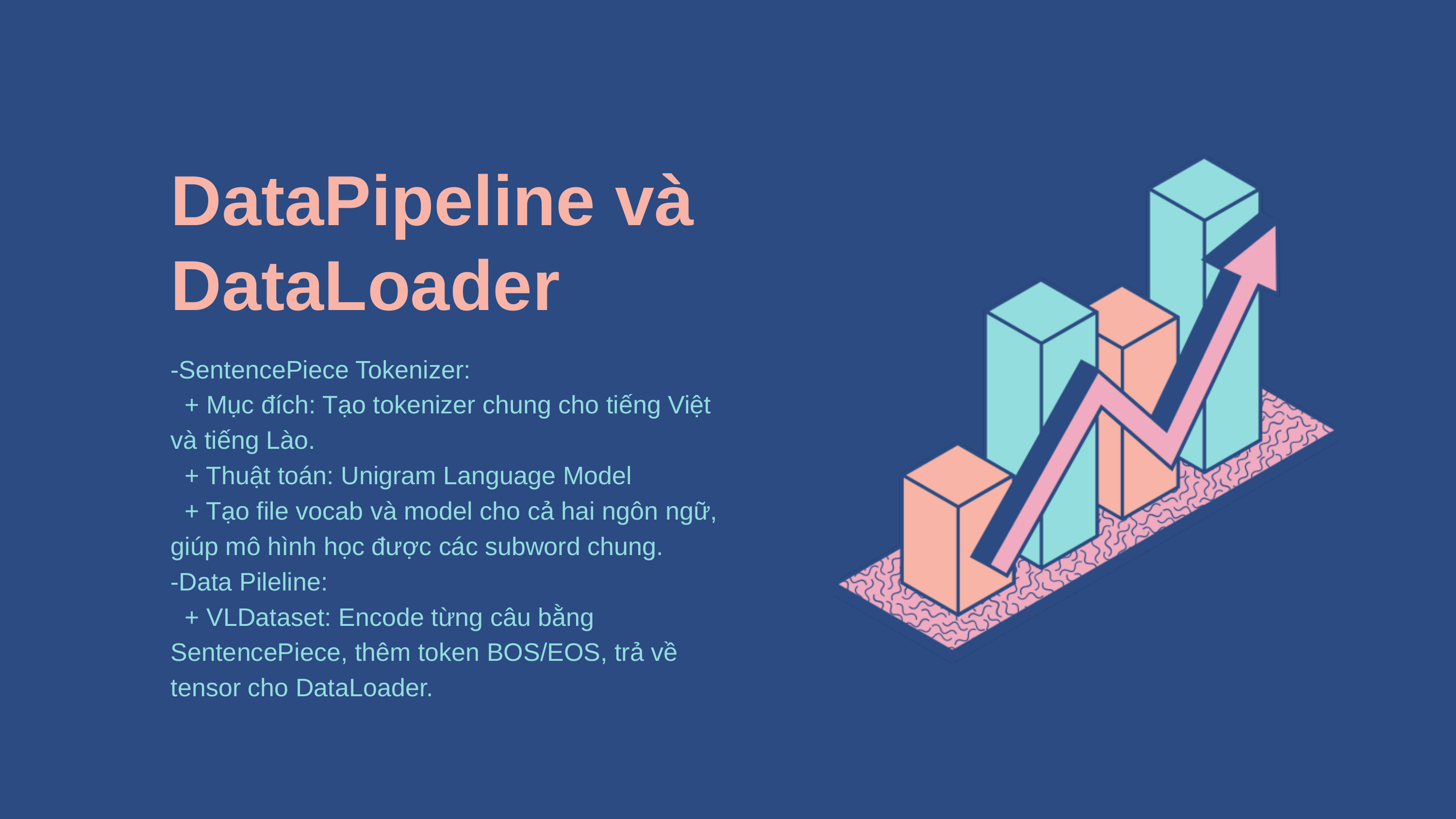

DataPipeline và DataLoader

-SentencePiece Tokenizer:
  + Mục đích: Tạo tokenizer chung cho tiếng Việt   và tiếng Lào.
  + Thuật toán: Unigram Language Model
  + Tạo file vocab và model cho cả hai ngôn ngữ, giúp mô hình học được các subword chung.
-Data Pileline:
  + VLDataset: Encode từng câu bằng     SentencePiece, thêm token BOS/EOS, trả về tensor cho DataLoader.